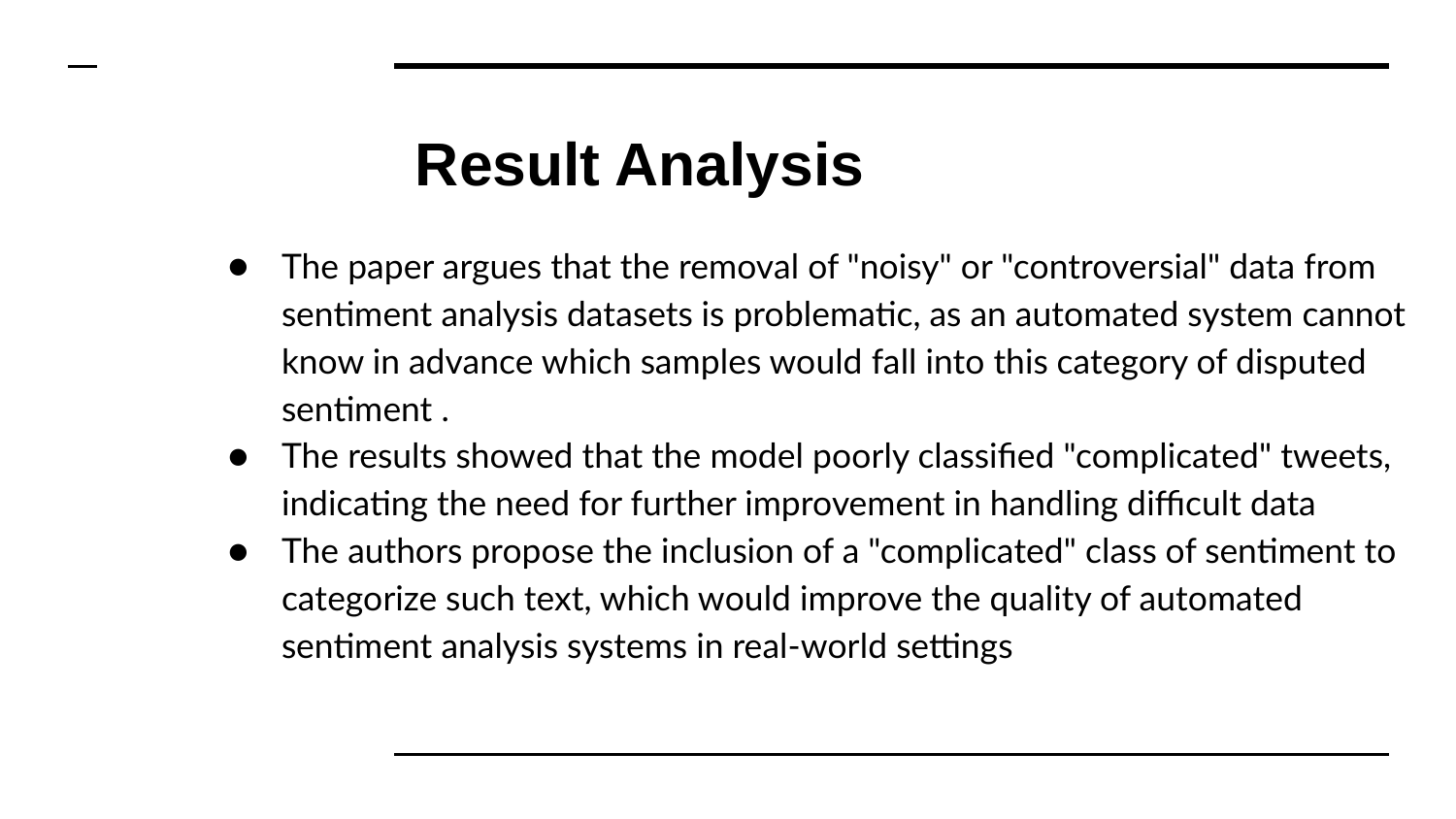

# Result Analysis

The paper argues that the removal of "noisy" or "controversial" data from sentiment analysis datasets is problematic, as an automated system cannot know in advance which samples would fall into this category of disputed sentiment .
The results showed that the model poorly classified "complicated" tweets, indicating the need for further improvement in handling difficult data
The authors propose the inclusion of a "complicated" class of sentiment to categorize such text, which would improve the quality of automated sentiment analysis systems in real-world settings